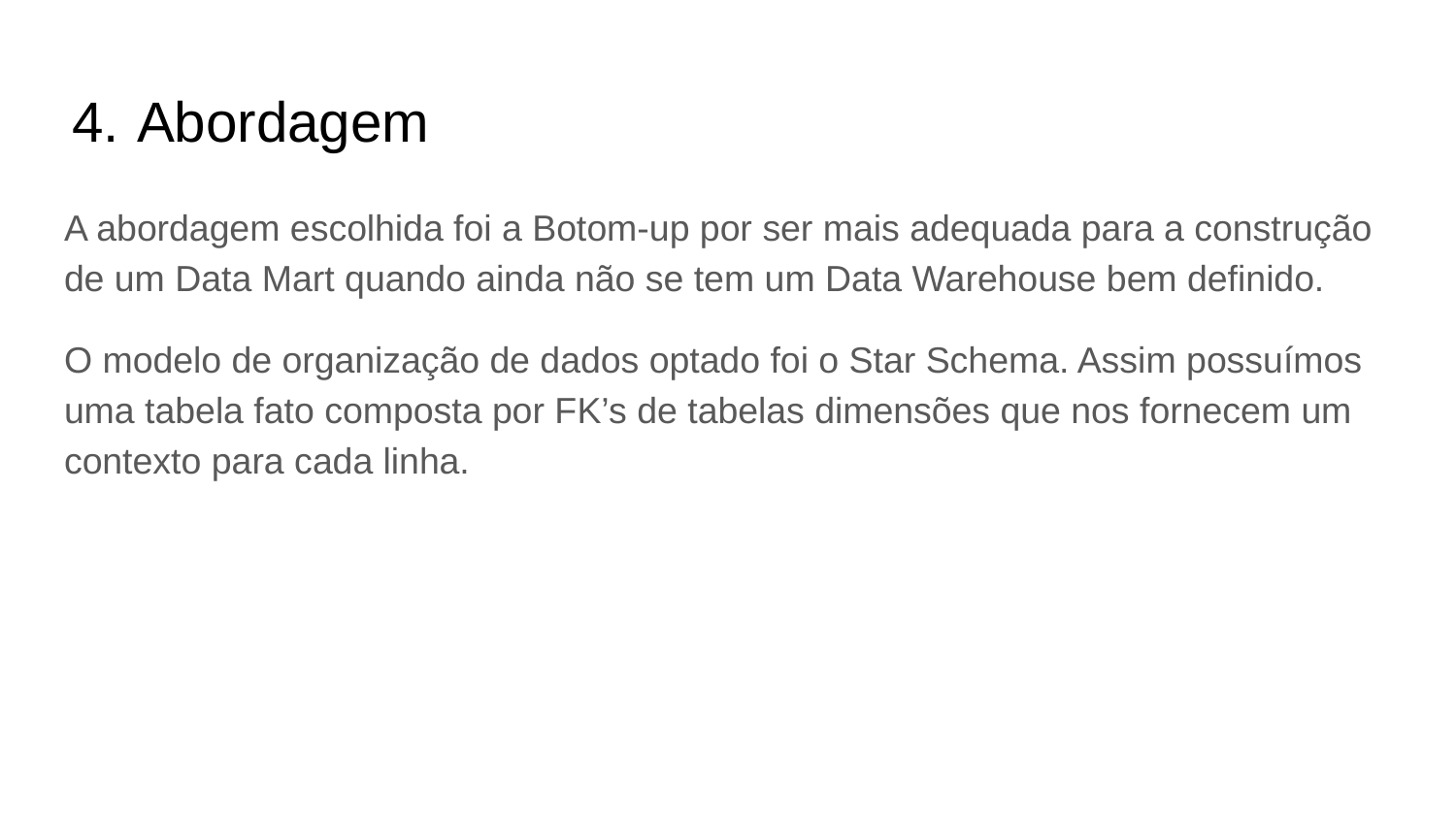

# Abordagem
A abordagem escolhida foi a Botom-up por ser mais adequada para a construção de um Data Mart quando ainda não se tem um Data Warehouse bem definido.
O modelo de organização de dados optado foi o Star Schema. Assim possuímos uma tabela fato composta por FK’s de tabelas dimensões que nos fornecem um contexto para cada linha.